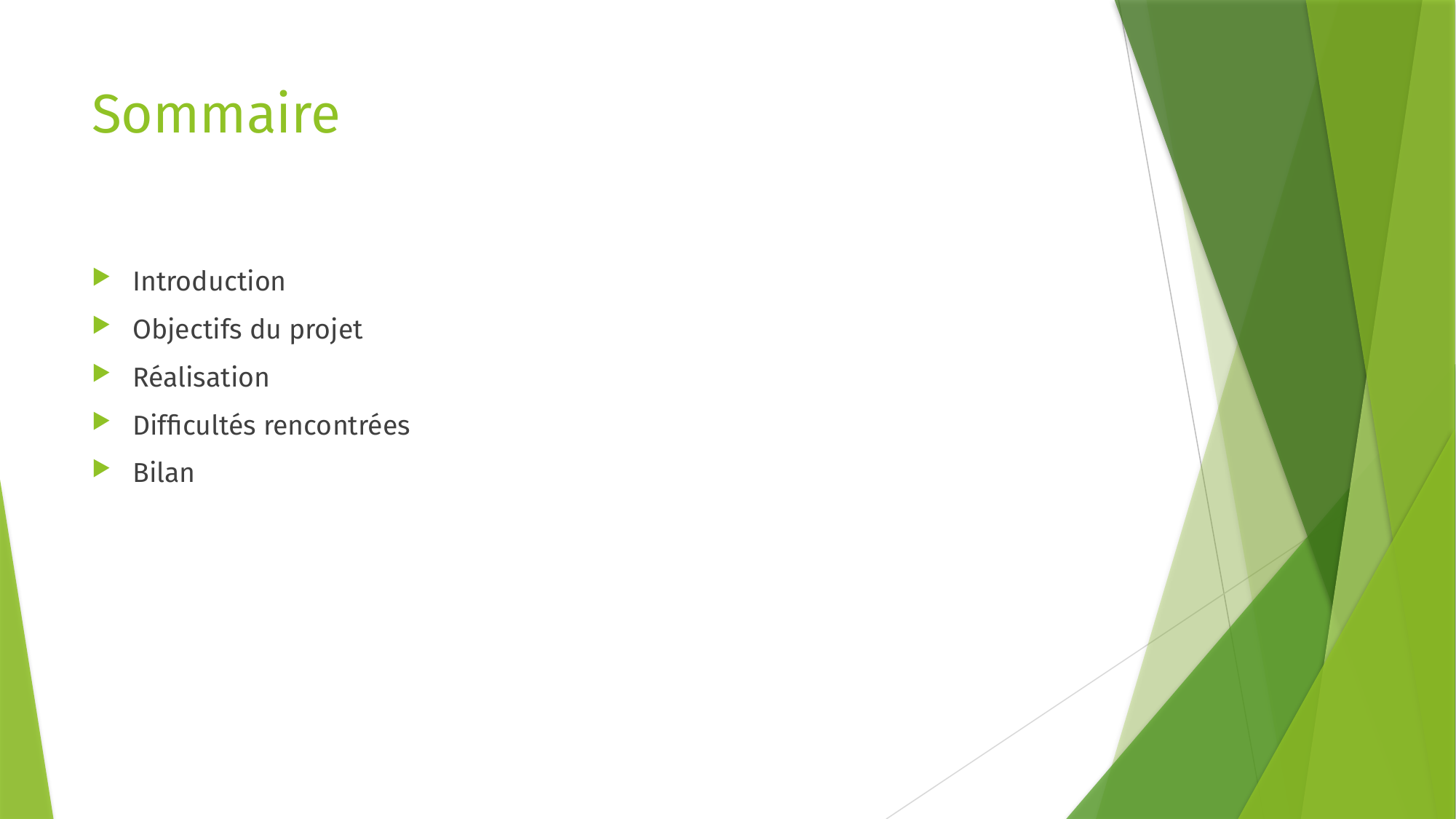

# Sommaire
Introduction
Objectifs du projet
Réalisation
Difficultés rencontrées
Bilan